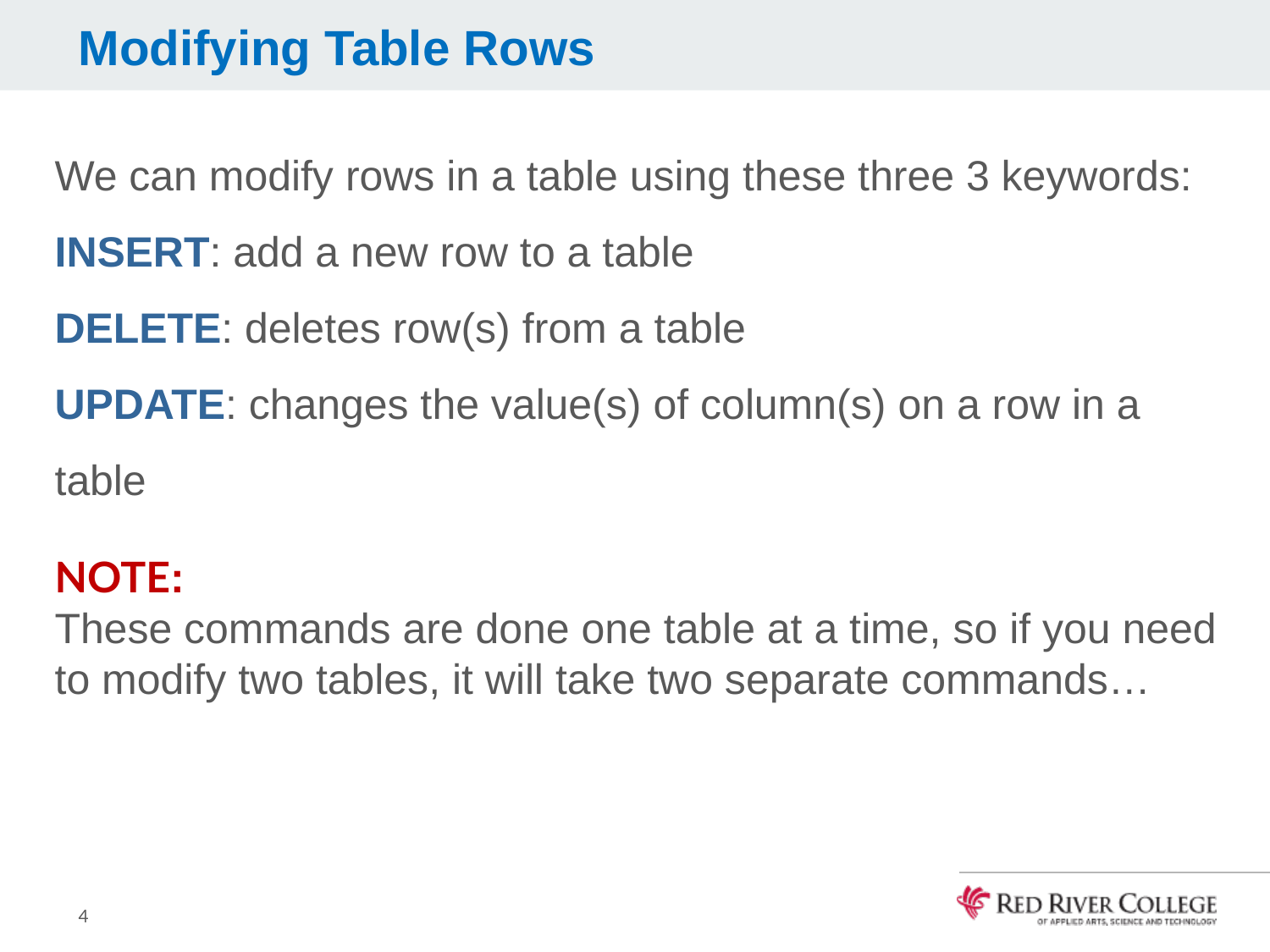

# Modifying Table Rows
We can modify rows in a table using these three 3 keywords:
INSERT: add a new row to a table
DELETE: deletes row(s) from a table
UPDATE: changes the value(s) of column(s) on a row in a table
NOTE:
These commands are done one table at a time, so if you need to modify two tables, it will take two separate commands…
4